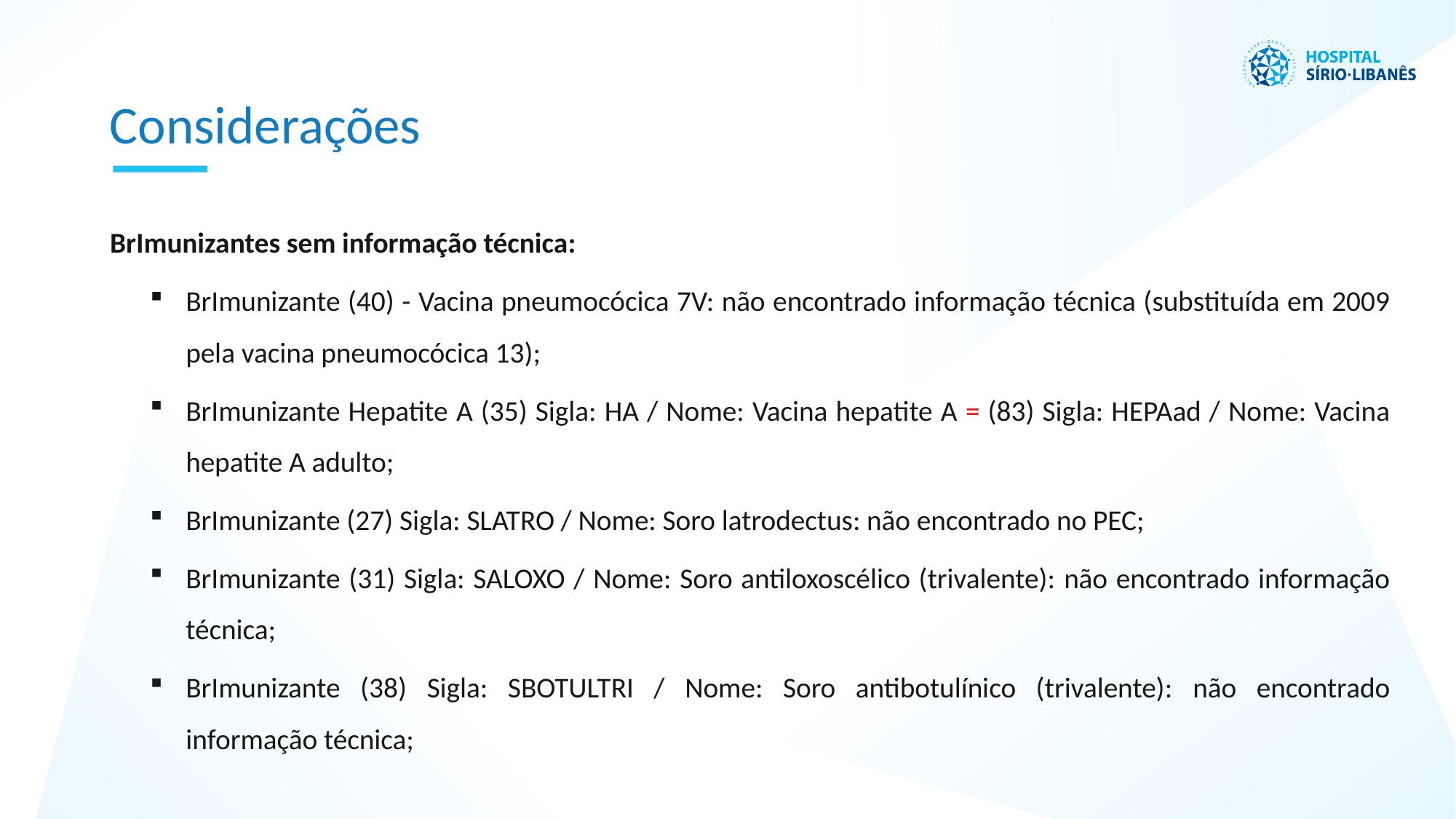

Considerações
BrImunizantes sem informação técnica:
BrImunizante (40) - Vacina pneumocócica 7V: não encontrado informação técnica (substituída em 2009 pela vacina pneumocócica 13);
BrImunizante Hepatite A (35) Sigla: HA / Nome: Vacina hepatite A = (83) Sigla: HEPAad / Nome: Vacina hepatite A adulto;
BrImunizante (27) Sigla: SLATRO / Nome: Soro latrodectus: não encontrado no PEC;
BrImunizante (31) Sigla: SALOXO / Nome: Soro antiloxoscélico (trivalente): não encontrado informação técnica;
BrImunizante (38) Sigla: SBOTULTRI / Nome: Soro antibotulínico (trivalente): não encontrado informação técnica;